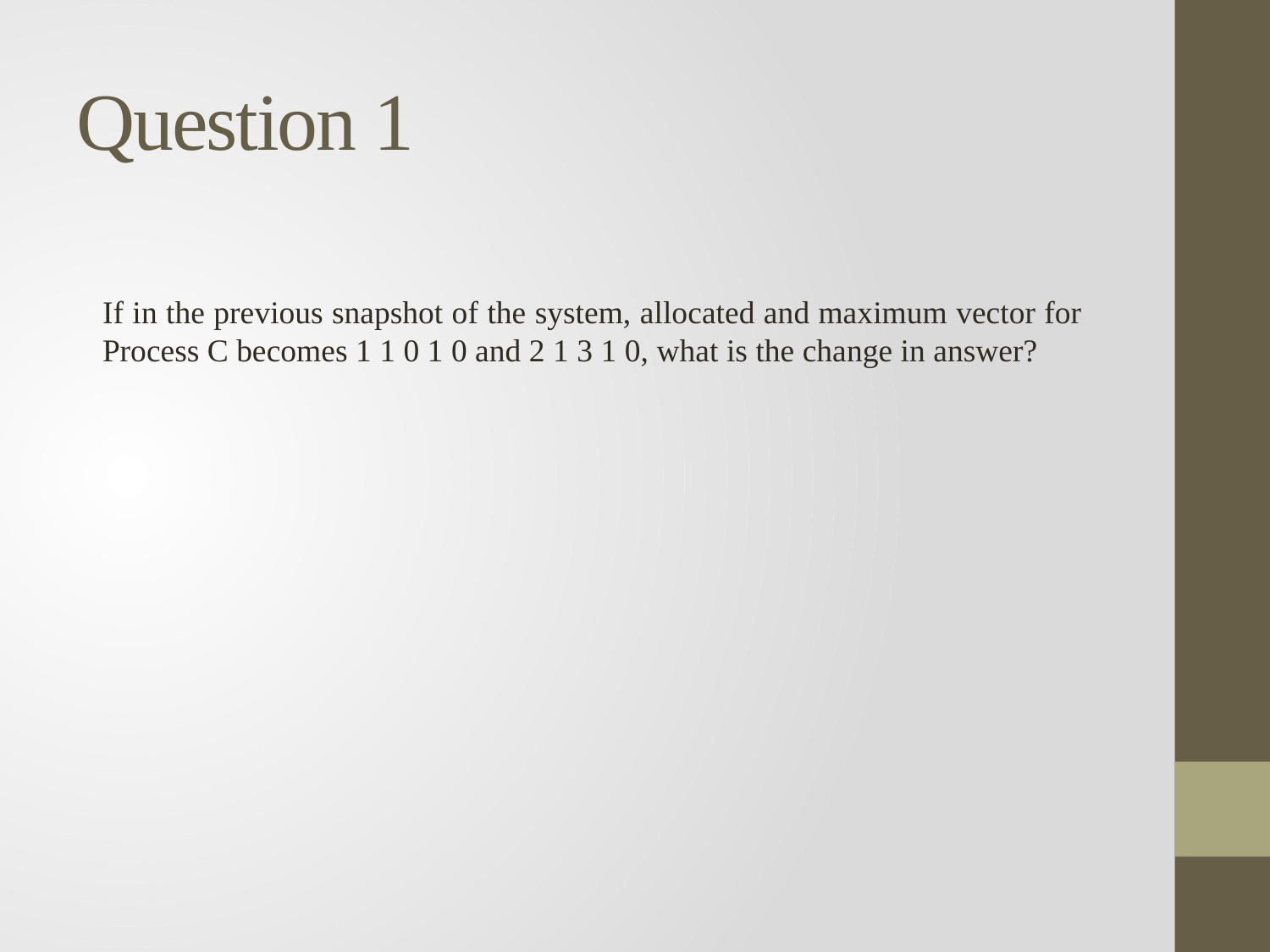

# Question 1

If in the previous snapshot of the system, allocated and maximum vector for Process C becomes 1 1 0 1 0 and 2 1 3 1 0, what is the change in answer?